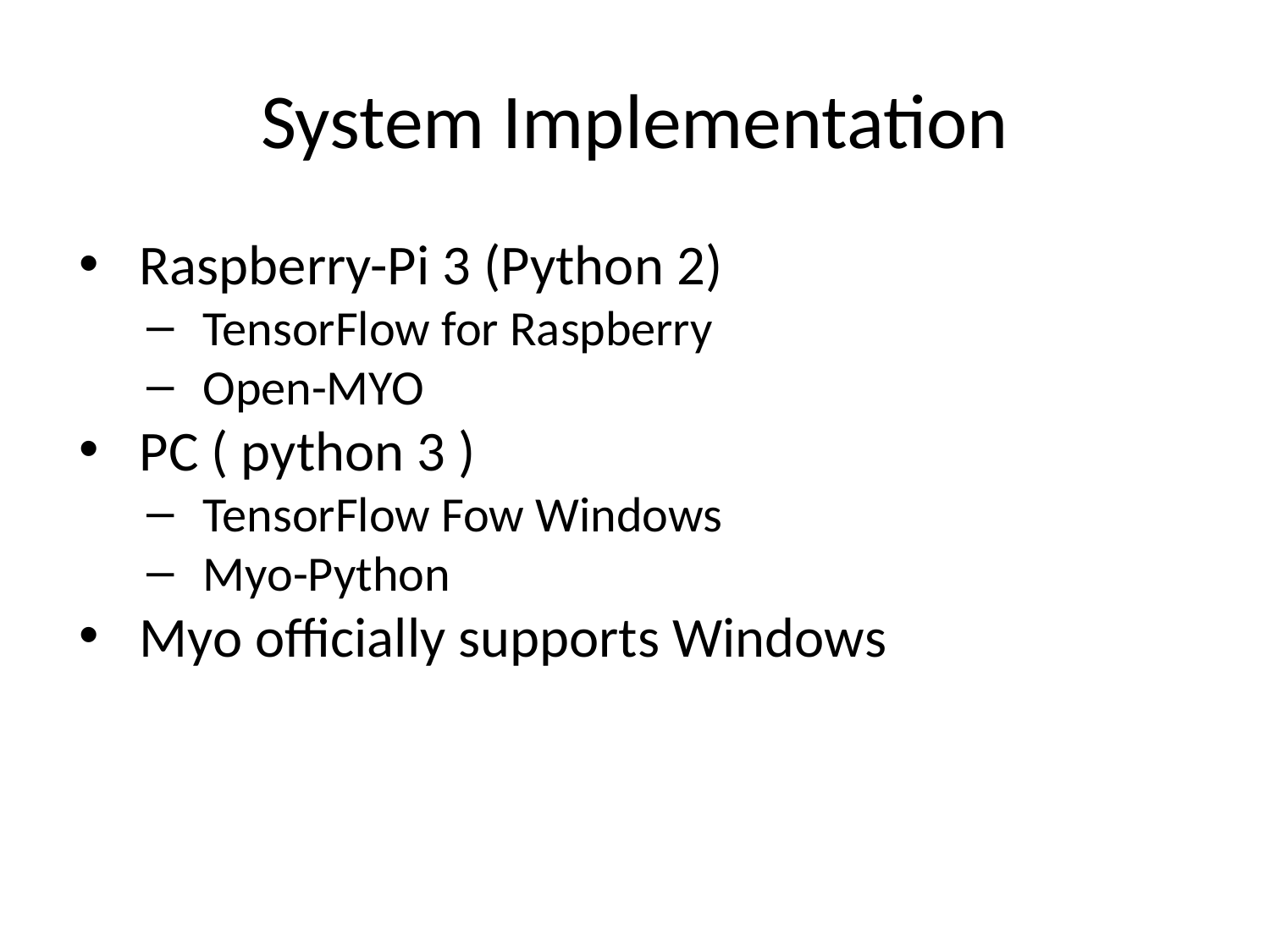

System Implementation
Raspberry-Pi 3 (Python 2)
TensorFlow for Raspberry
Open-MYO
PC ( python 3 )
TensorFlow Fow Windows
Myo-Python
Myo officially supports Windows